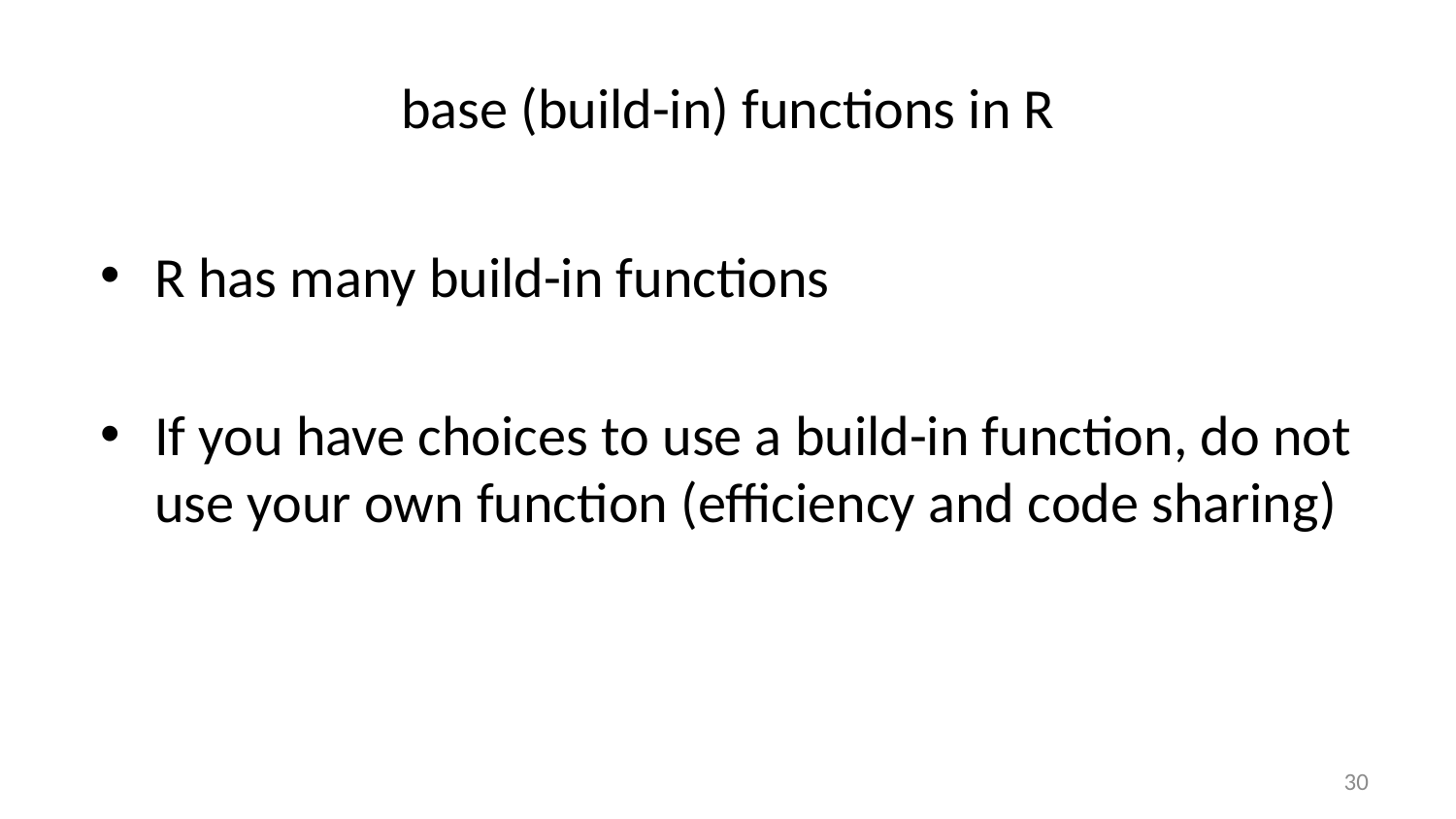

# base (build-in) functions in R
R has many build-in functions

If you have choices to use a build-in function, do not use your own function (efficiency and code sharing)
30